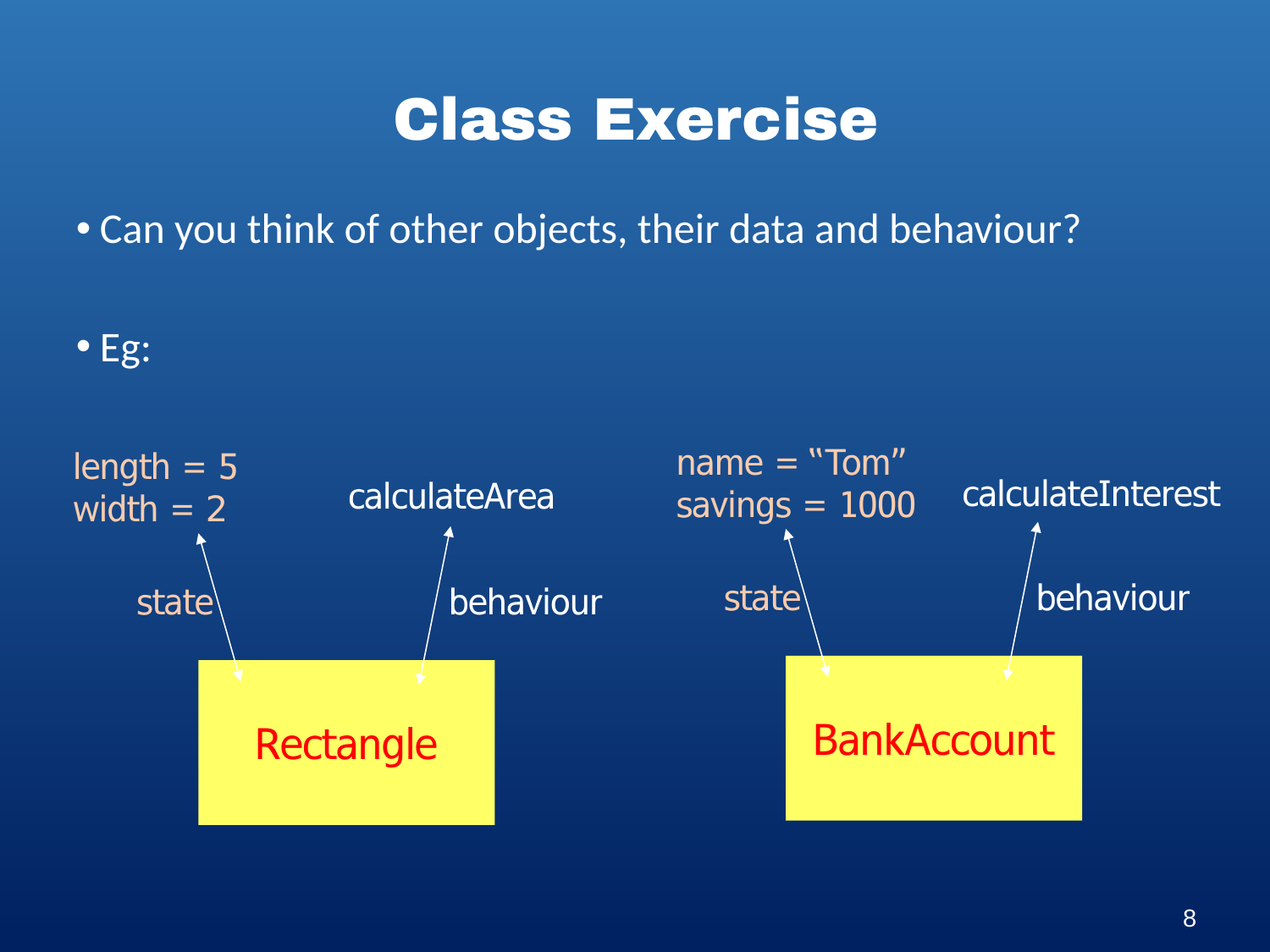

Class Exercise
Can you think of other objects, their data and behaviour?

Eg:
name = “Tom”
savings = 1000
length = 5 width = 2
calculateInterest
calculateArea

state
behaviour
state
behaviour
BankAccount
Rectangle
8